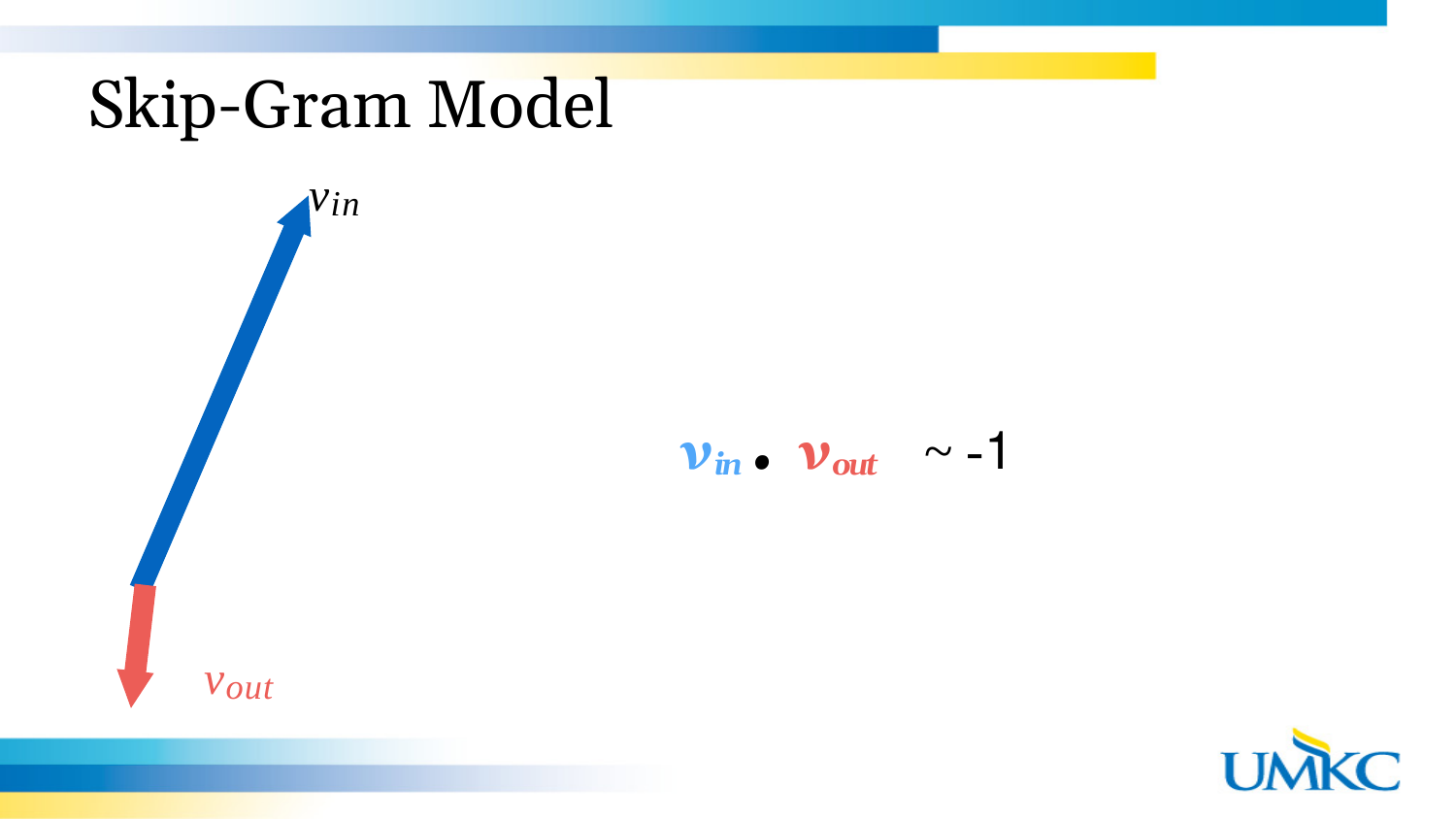

Skip-Gram Model
vin

# vin . vout	~ -1

vout